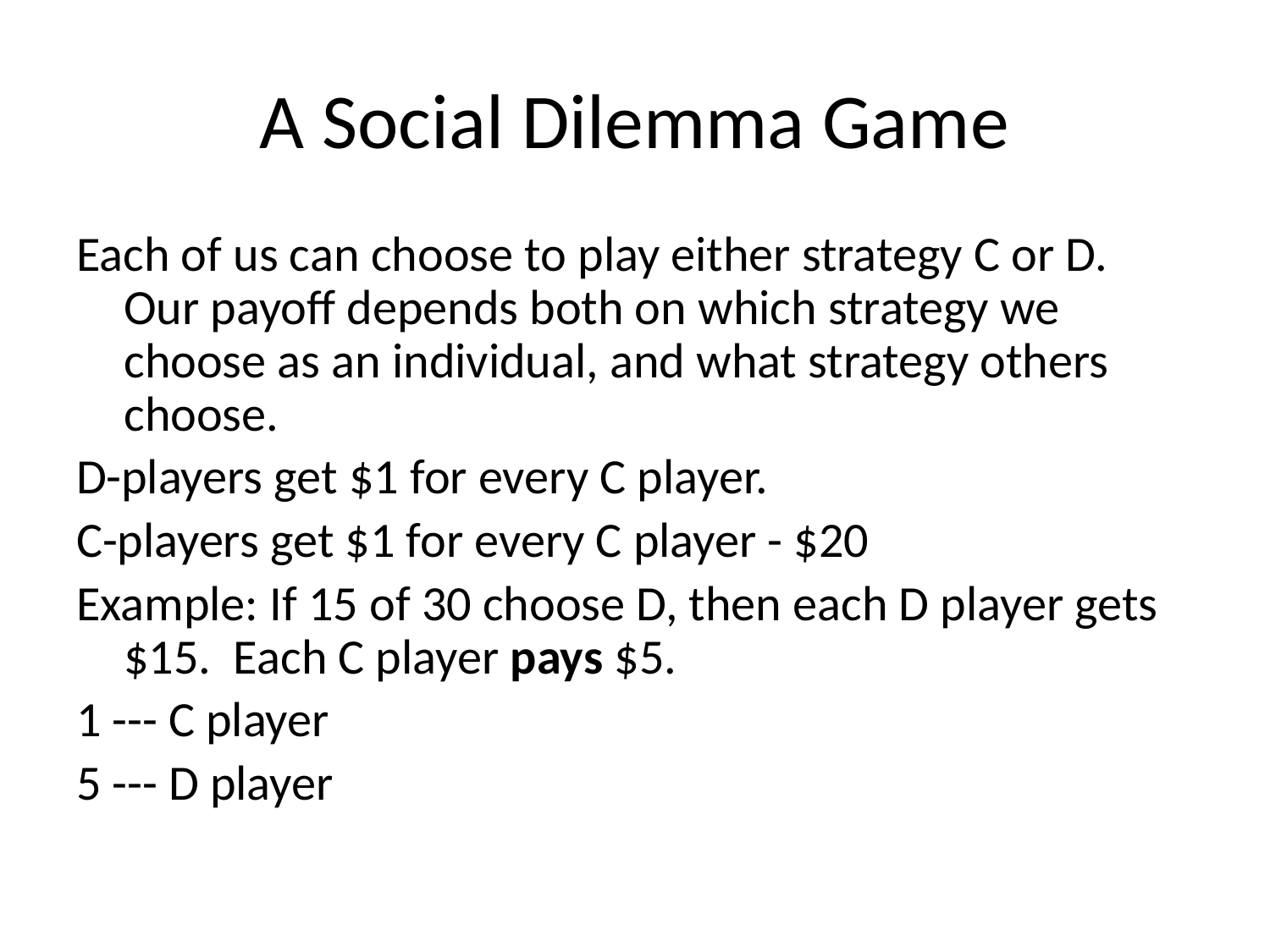

# A Social Dilemma Game
Each of us can choose to play either strategy C or D.  Our payoff depends both on which strategy we choose as an individual, and what strategy others choose.
D-players get $1 for every C player.
C-players get $1 for every C player - $20
Example: If 15 of 30 choose D, then each D player gets $15.  Each C player pays $5.
1 --- C player
5 --- D player